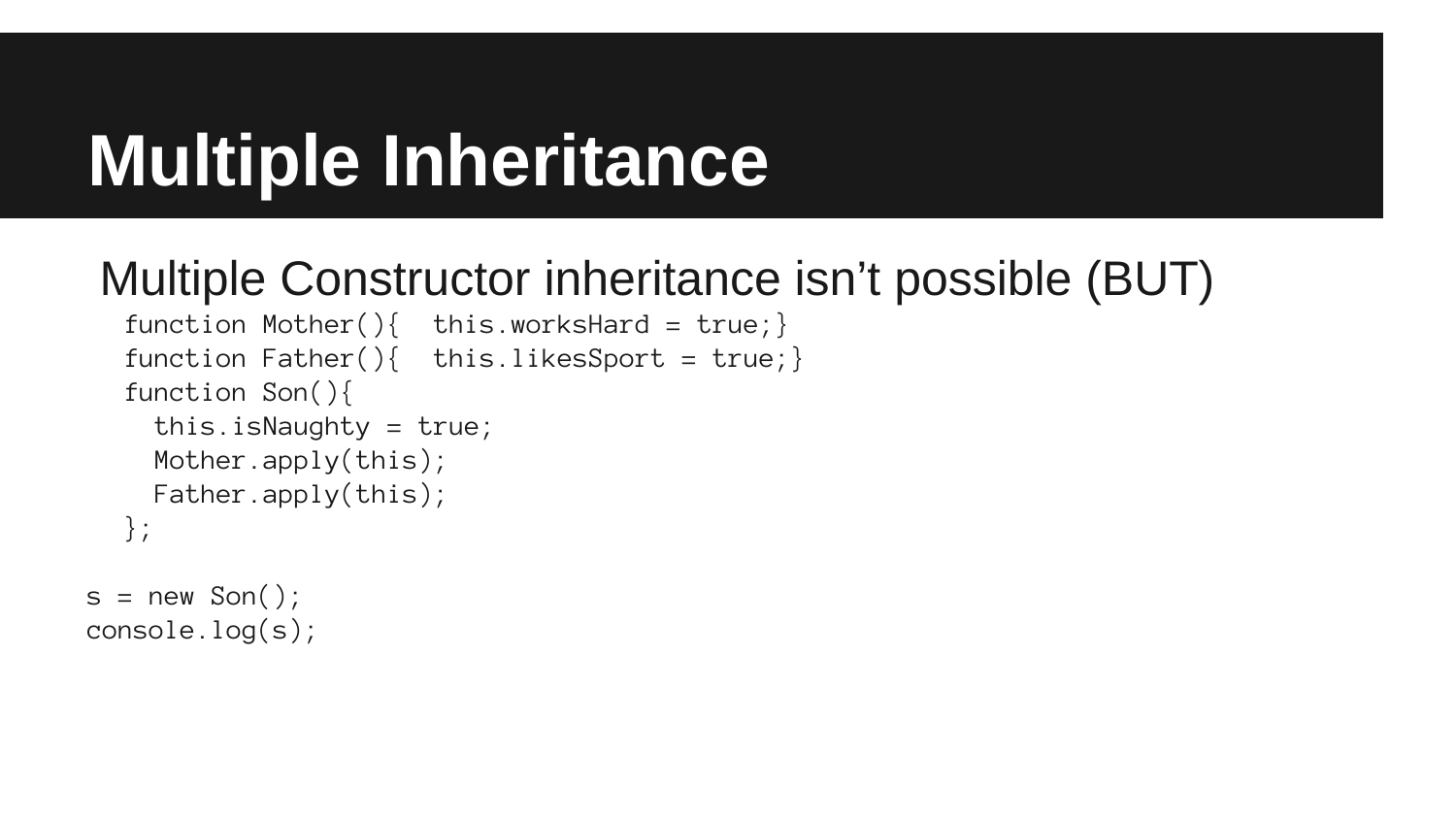

# Multiple Inheritance
Multiple Constructor inheritance isn’t possible (BUT)
function Mother(){  this.worksHard = true;}
function Father(){  this.likesSport = true;}
function Son(){
  this.isNaughty = true;
  Mother.apply(this);
  Father.apply(this);
};

s = new Son();
console.log(s);